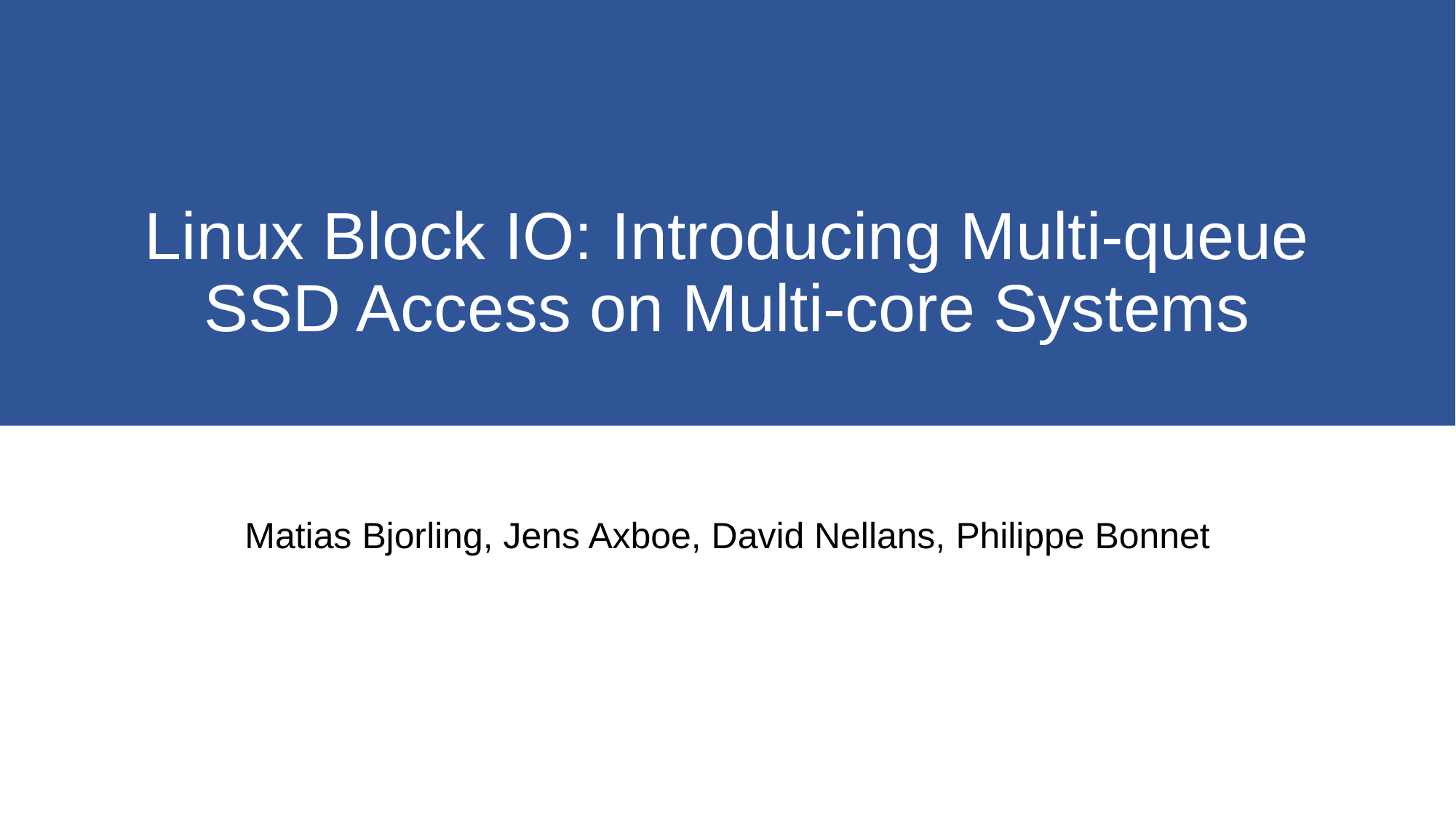

# Linux Block IO: Introducing Multi-queue SSD Access on Multi-core Systems
Matias Bjorling, Jens Axboe, David Nellans, Philippe Bonnet